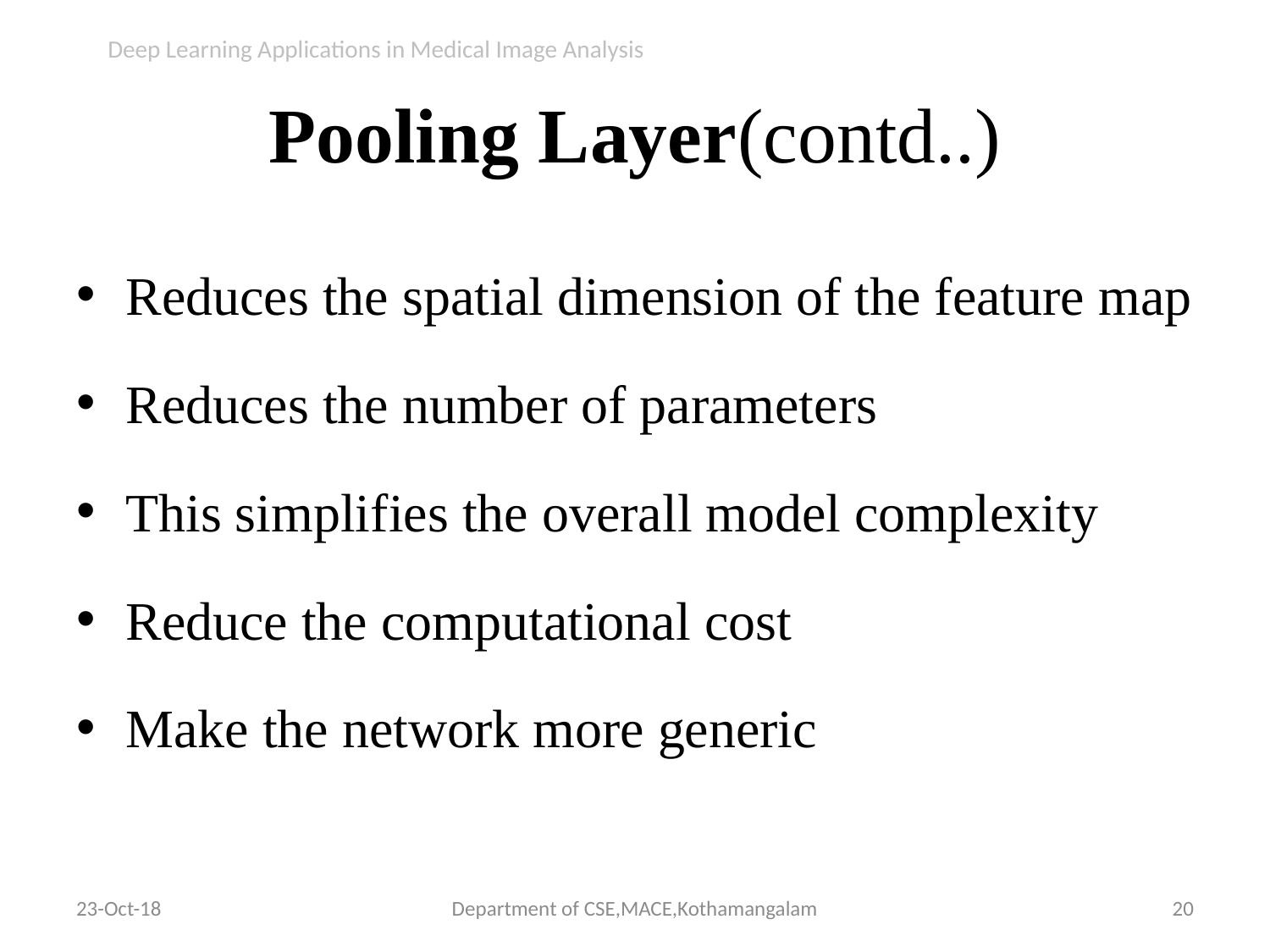

Deep Learning Applications in Medical Image Analysis

# Pooling Layer(contd..)
Reduces the spatial dimension of the feature map
Reduces the number of parameters
This simplifies the overall model complexity
Reduce the computational cost
Make the network more generic

23-Oct-18
Department of CSE,MACE,Kothamangalam
20